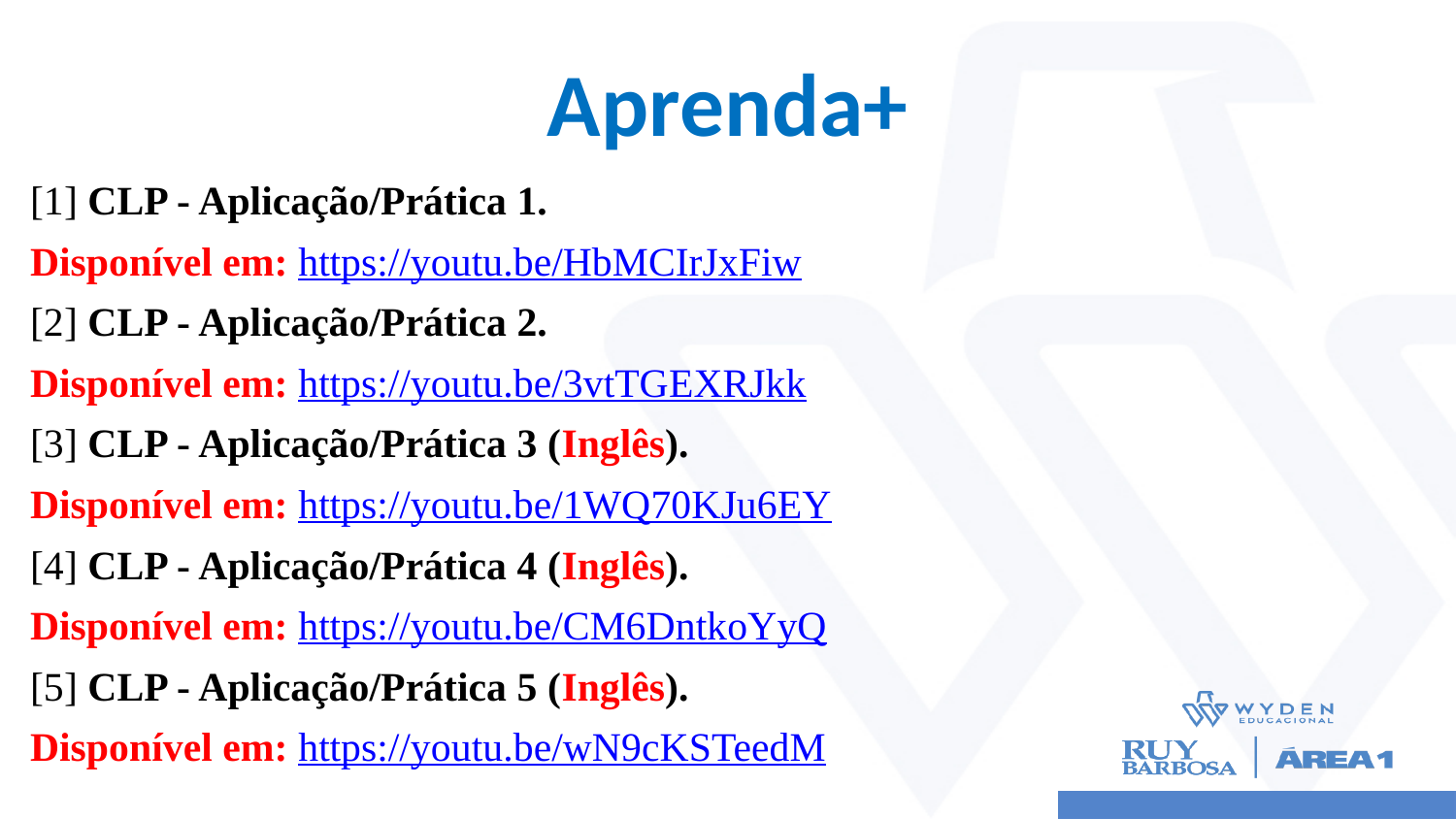

# Aprenda+
[1] CLP - Aplicação/Prática 1.
Disponível em: https://youtu.be/HbMCIrJxFiw
[2] CLP - Aplicação/Prática 2.
Disponível em: https://youtu.be/3vtTGEXRJkk
[3] CLP - Aplicação/Prática 3 (Inglês).
Disponível em: https://youtu.be/1WQ70KJu6EY
[4] CLP - Aplicação/Prática 4 (Inglês).
Disponível em: https://youtu.be/CM6DntkoYyQ
[5] CLP - Aplicação/Prática 5 (Inglês).
Disponível em: https://youtu.be/wN9cKSTeedM